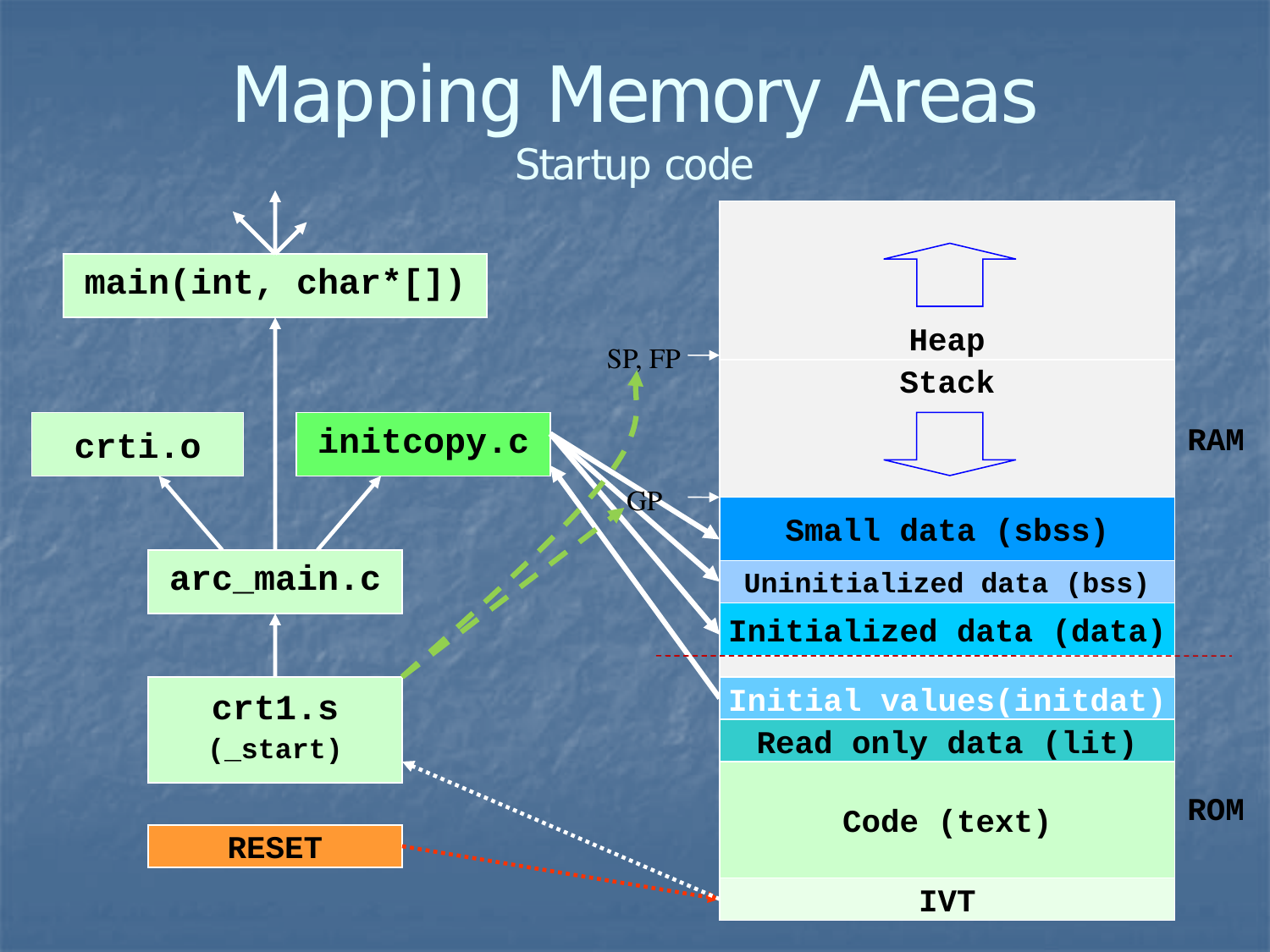

Mapping Memory Areas
Startup code

main(int, char*[])

Heap
SP, FP

Stack
Stack

crti.o
initcopy.c

RAM

GP

Small data (sbss)

arc_main.c
Uninitialized data (bss)

Initialized data (data)

crt1.s
(_start)
Initial values(initdat)
Read only data (lit)

Code (text)
ROM
RESET

IVT